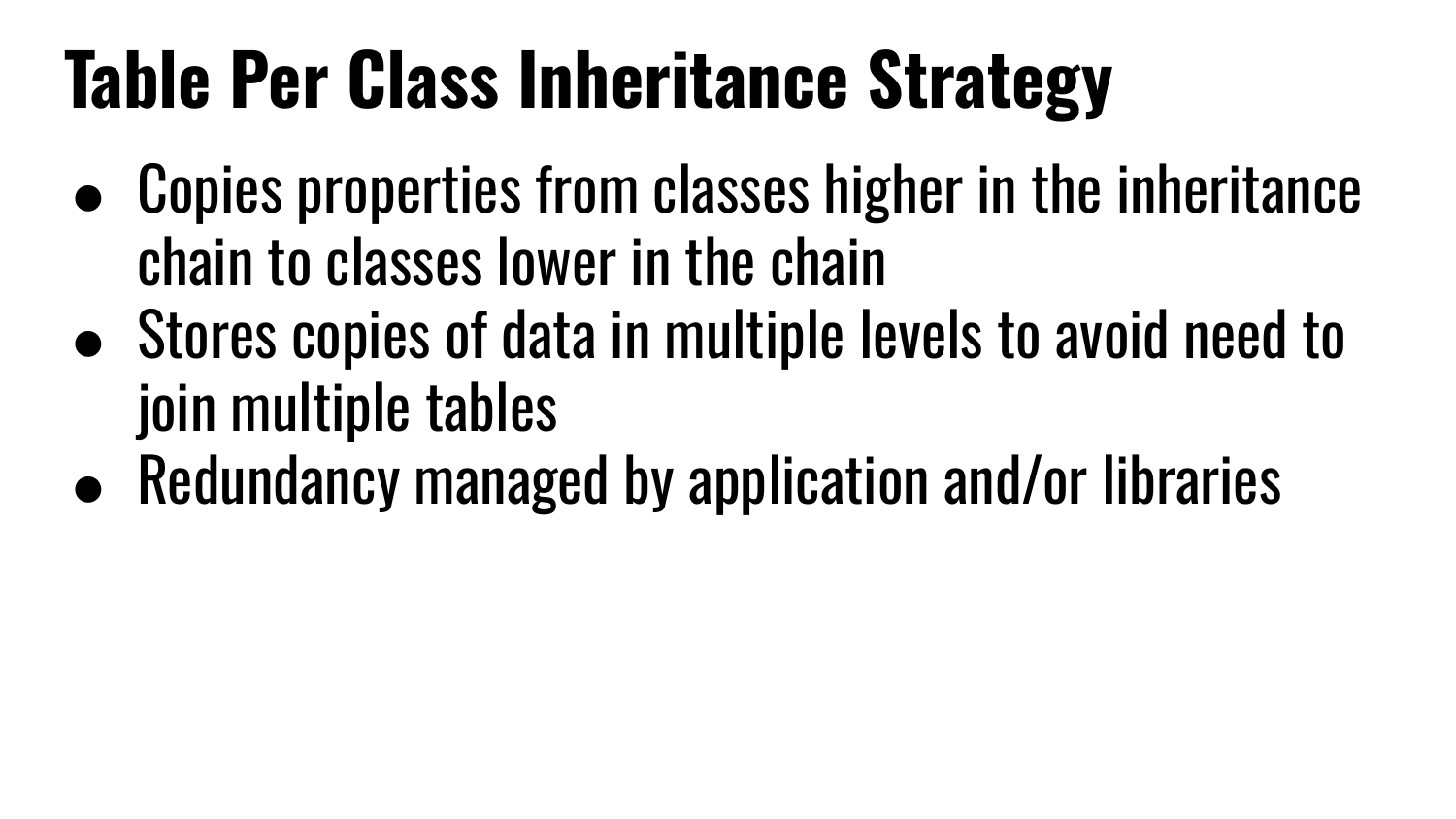

# Table Per Class Inheritance Strategy
Copies properties from classes higher in the inheritance chain to classes lower in the chain
Stores copies of data in multiple levels to avoid need to join multiple tables
Redundancy managed by application and/or libraries